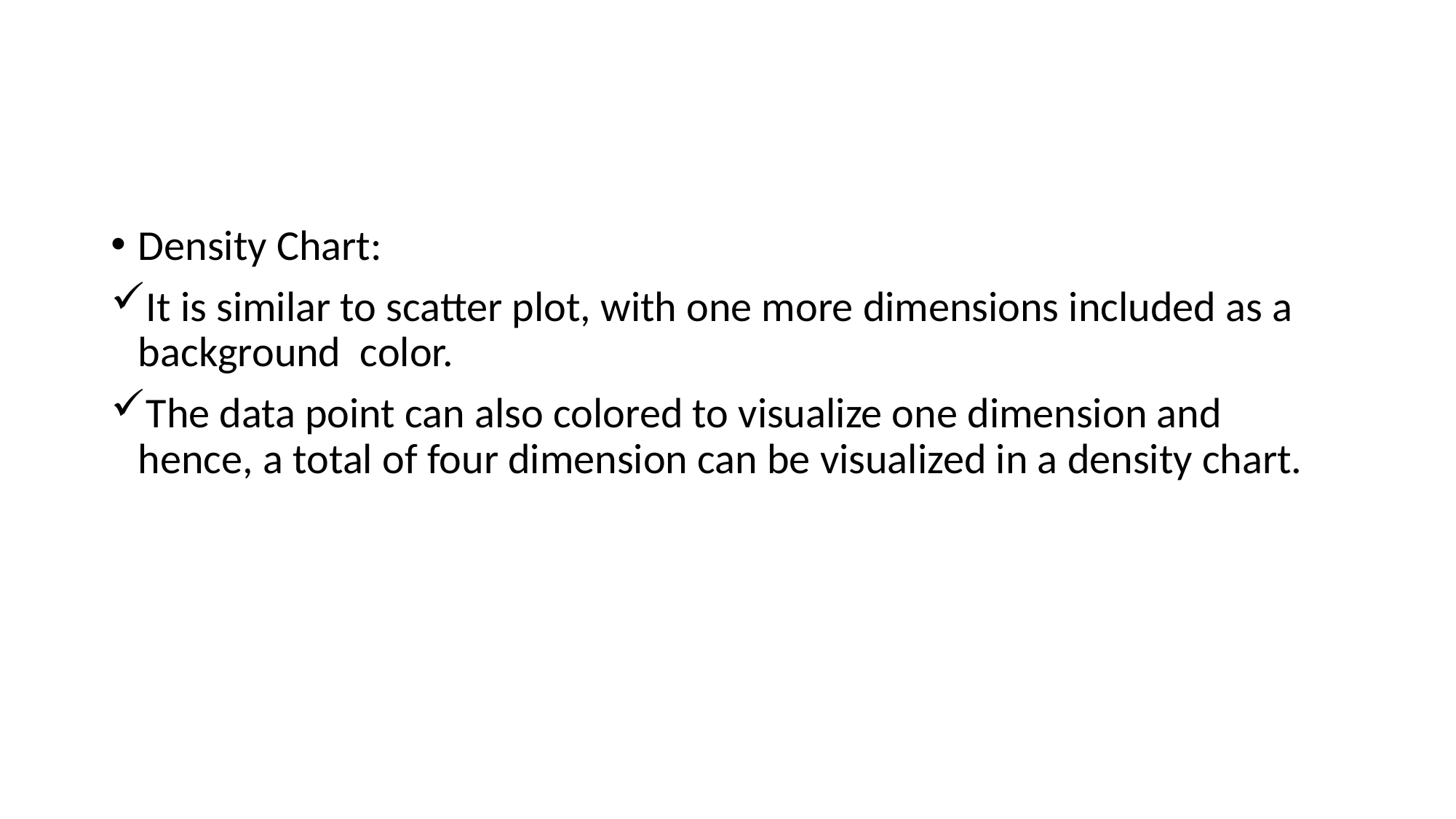

#
Density Chart:
It is similar to scatter plot, with one more dimensions included as a background  color.
The data point can also colored to visualize one dimension and hence, a total of four dimension can be visualized in a density chart.